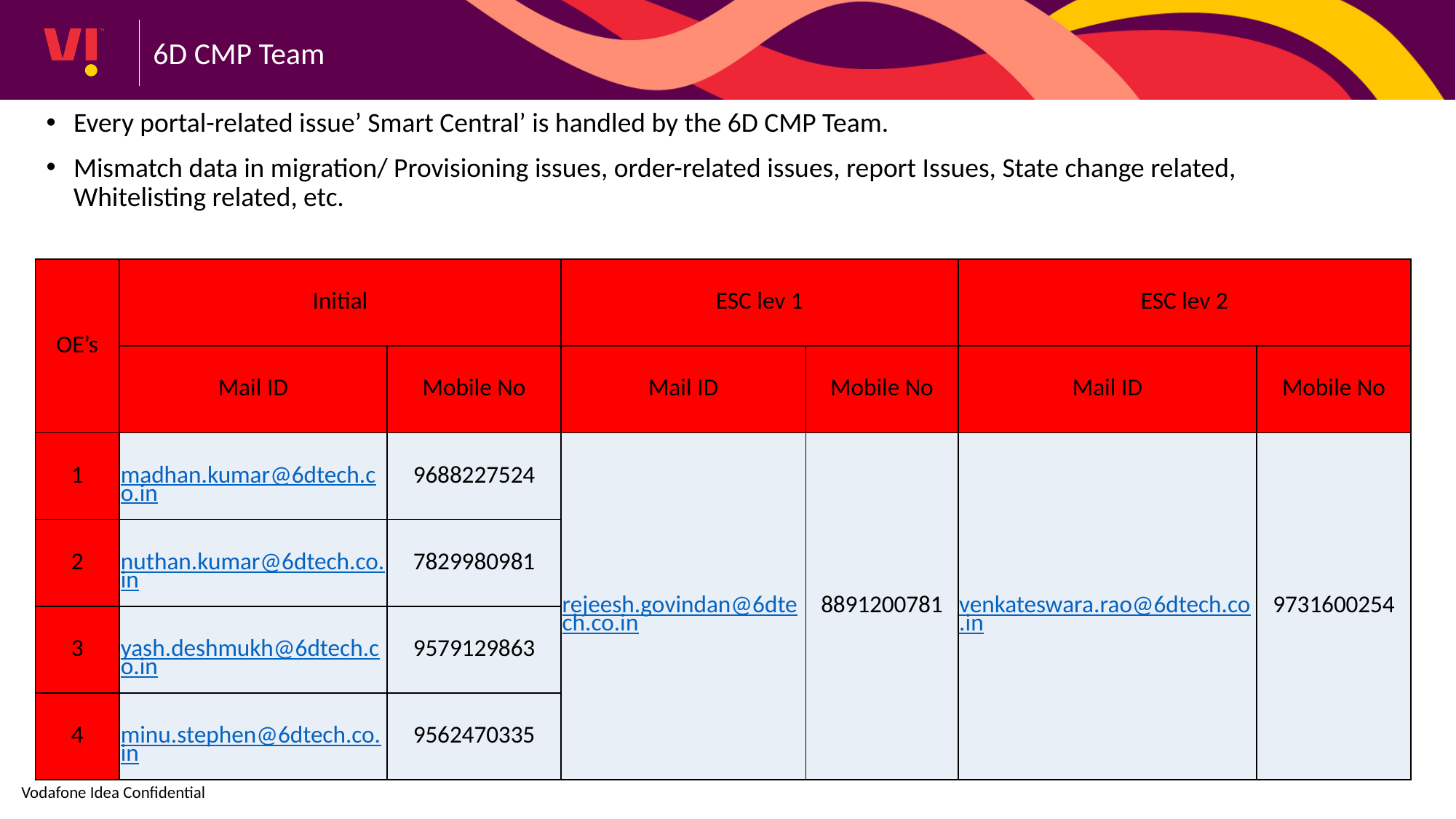

6D CMP Team
Every portal-related issue’ Smart Central’ is handled by the 6D CMP Team.
Mismatch data in migration/ Provisioning issues, order-related issues, report Issues, State change related, Whitelisting related, etc.
| OE’s | Initial |  | ESC lev 1 |  | ESC lev 2 |  |
| --- | --- | --- | --- | --- | --- | --- |
|  | Mail ID | Mobile No | Mail ID | Mobile No | Mail ID | Mobile No |
| 1 | madhan.kumar@6dtech.co.in | 9688227524 | rejeesh.govindan@6dtech.co.in | 8891200781 | venkateswara.rao@6dtech.co.in | 9731600254 |
| 2 | nuthan.kumar@6dtech.co.in | 7829980981 |  |  |  |  |
| 3 | yash.deshmukh@6dtech.co.in | 9579129863 |  |  |  |  |
| 4 | minu.stephen@6dtech.co.in | 9562470335 |  |  |  |  |